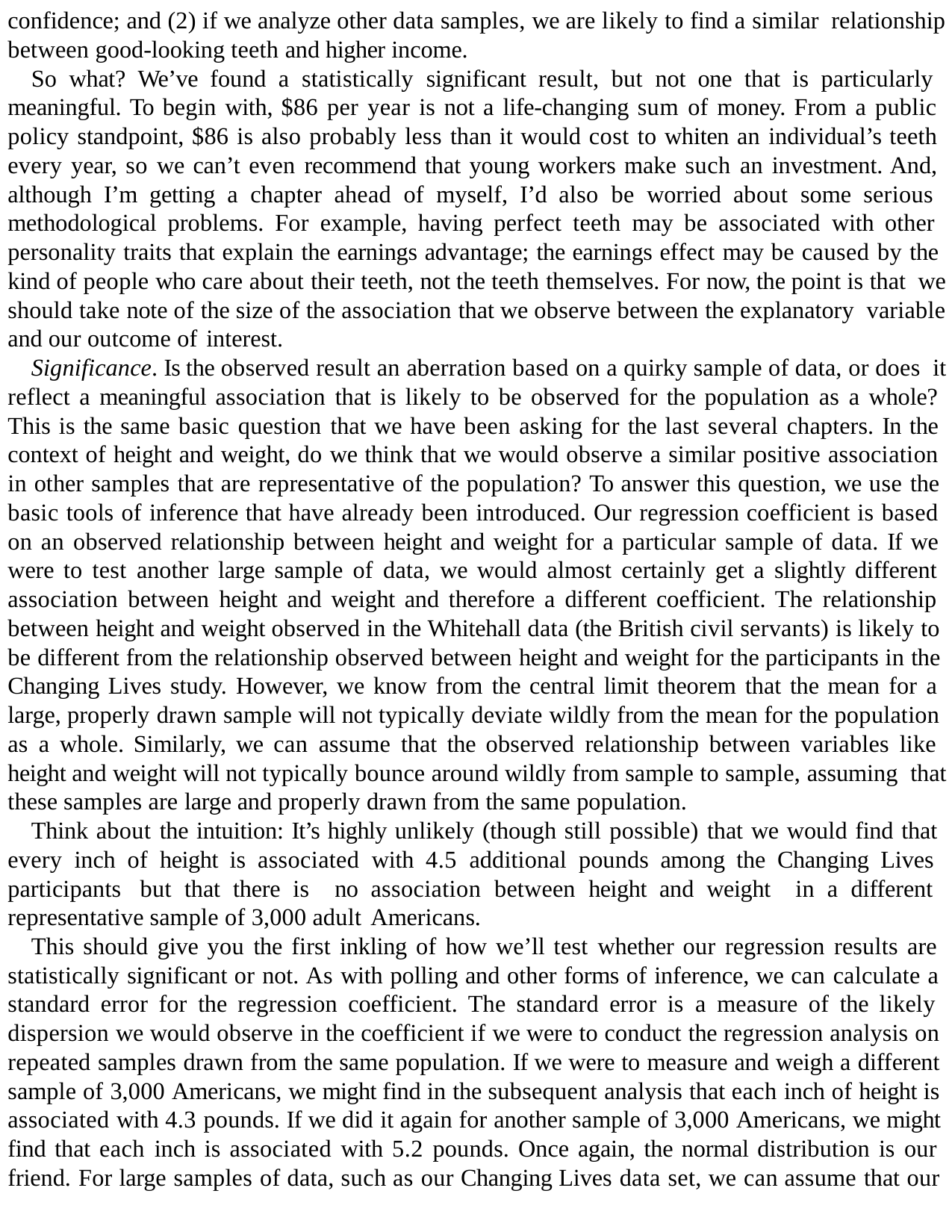

confidence; and (2) if we analyze other data samples, we are likely to find a similar  relationship between good-looking teeth and higher income.
So what? We’ve found a statistically significant result, but not one that is particularly  meaningful. To begin with, $86 per year is not a life-changing sum of money. From a public  policy standpoint, $86 is also probably less than it would cost to whiten an individual’s teeth  every year, so we can’t even recommend that young workers make such an investment. And,  although I’m getting a chapter ahead of myself, I’d also be worried about some serious  methodological problems. For example, having perfect teeth may be associated with other  personality traits that explain the earnings advantage; the earnings effect may be caused by the  kind of people who care about their teeth, not the teeth themselves. For now, the point is that  we should take note of the size of the association that we observe between the explanatory  variable and our outcome of interest.
Significance. Is the observed result an aberration based on a quirky sample of data, or does  it reflect a meaningful association that is likely to be observed for the population as a whole?  This is the same basic question that we have been asking for the last several chapters. In the  context of height and weight, do we think that we would observe a similar positive association  in other samples that are representative of the population? To answer this question, we use the  basic tools of inference that have already been introduced. Our regression coefficient is based  on an observed relationship between height and weight for a particular sample of data. If we  were to test another large sample of data, we would almost certainly get a slightly different  association between height and weight and therefore a different coefficient. The relationship  between height and weight observed in the Whitehall data (the British civil servants) is likely to  be different from the relationship observed between height and weight for the participants in the  Changing Lives study. However, we know from the central limit theorem that the mean for a  large, properly drawn sample will not typically deviate wildly from the mean for the population  as a whole. Similarly, we can assume that the observed relationship between variables like  height and weight will not typically bounce around wildly from sample to sample, assuming  that these samples are large and properly drawn from the same population.
Think about the intuition: It’s highly unlikely (though still possible) that we would find that  every inch of height is associated with 4.5 additional pounds among the Changing Lives  participants but that there is  no association between height and weight  in a different  representative sample of 3,000 adult Americans.
This should give you the first inkling of how we’ll test whether our regression results are  statistically significant or not. As with polling and other forms of inference, we can calculate a  standard error for the regression coefficient. The standard error is a measure of the likely  dispersion we would observe in the coefficient if we were to conduct the regression analysis on  repeated samples drawn from the same population. If we were to measure and weigh a different  sample of 3,000 Americans, we might find in the subsequent analysis that each inch of height is  associated with 4.3 pounds. If we did it again for another sample of 3,000 Americans, we might  find that each inch is associated with 5.2 pounds. Once again, the normal distribution is our  friend. For large samples of data, such as our Changing Lives data set, we can assume that our